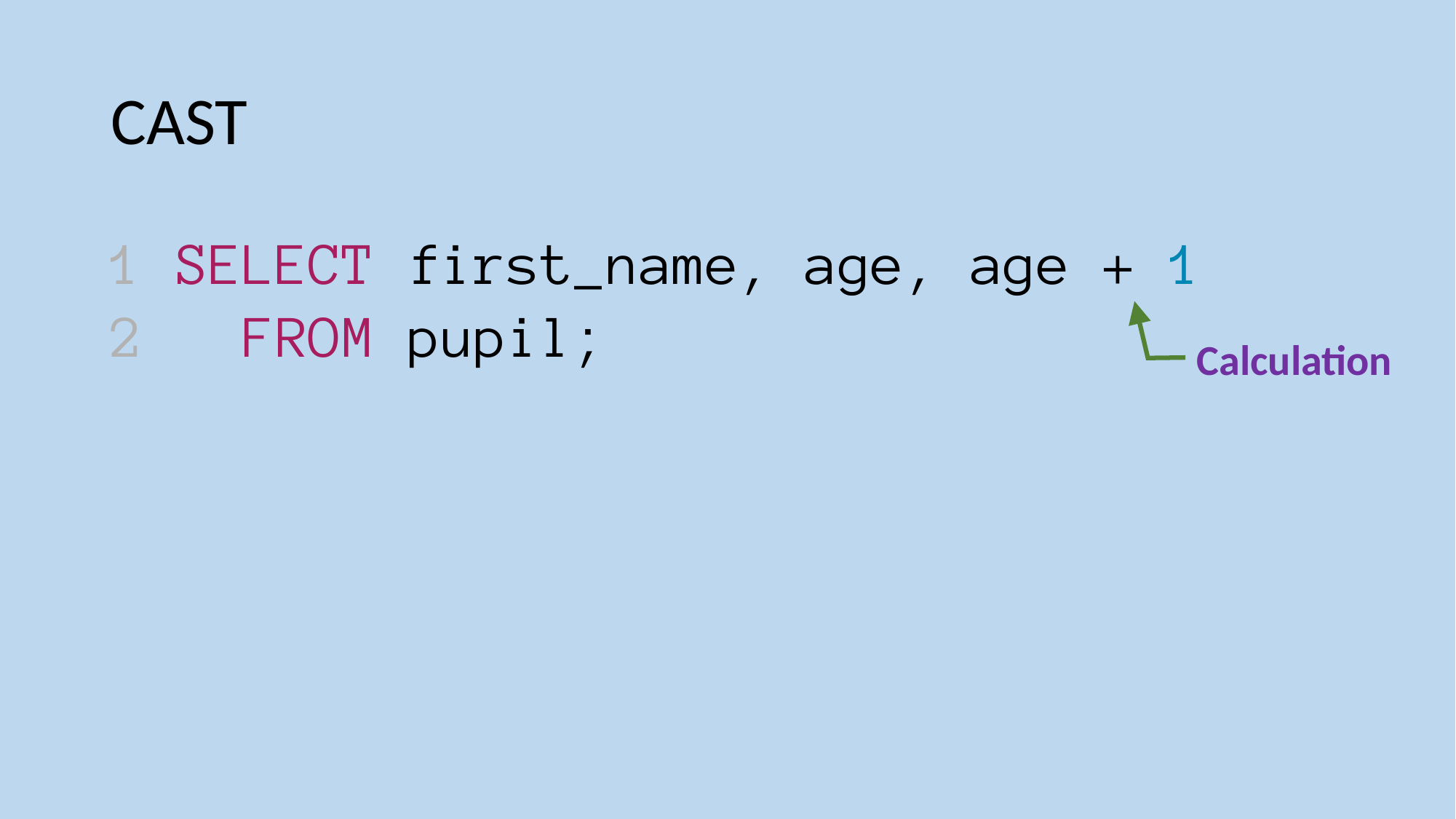

# CAST
1 SELECT first_name, age, age + 1
2   FROM pupil;
Calculation